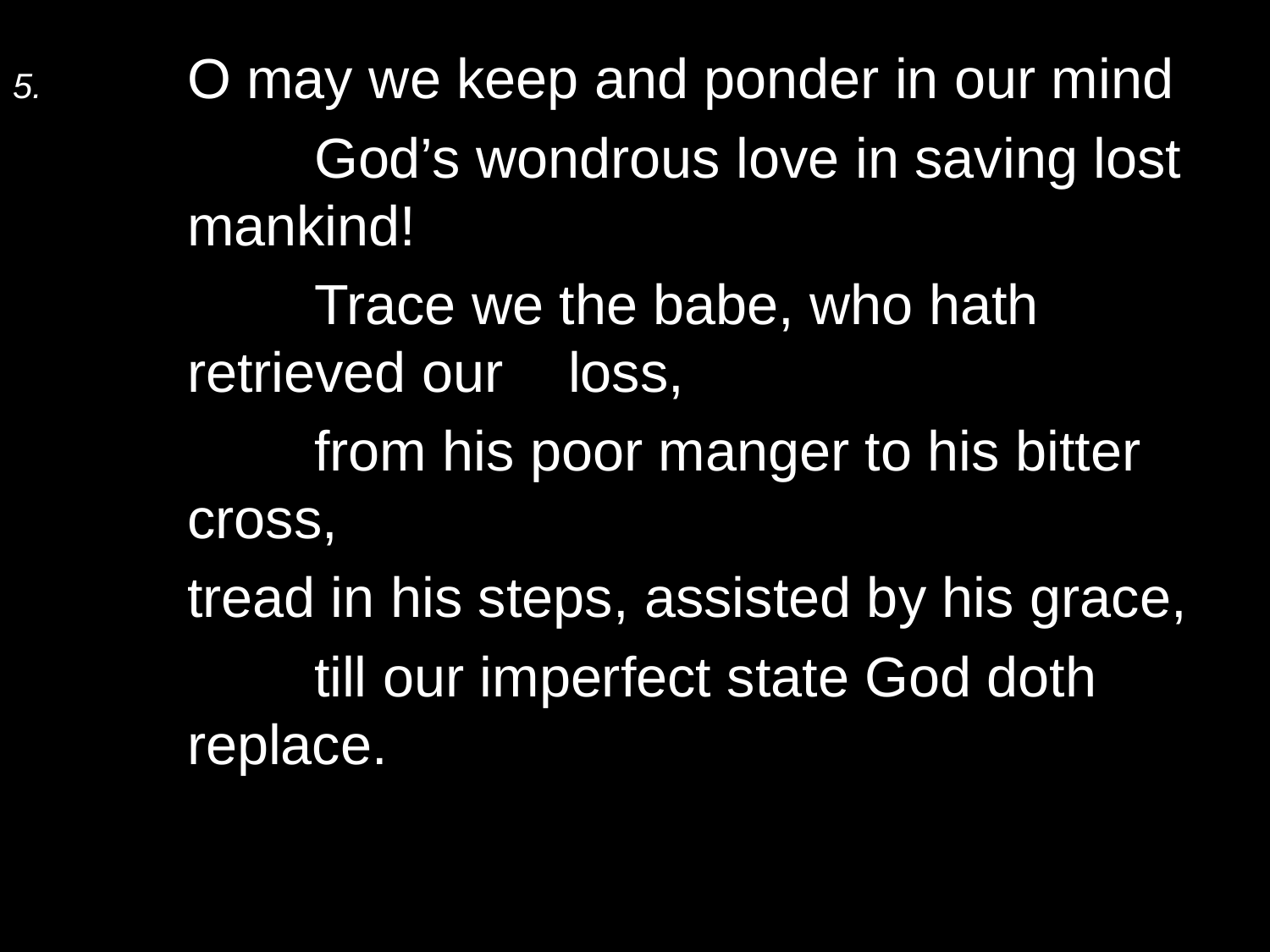

5.	O may we keep and ponder in our mind
		God’s wondrous love in saving lost mankind!
		Trace we the babe, who hath retrieved our 	loss,
		from his poor manger to his bitter cross,
	tread in his steps, assisted by his grace,
		till our imperfect state God doth replace.